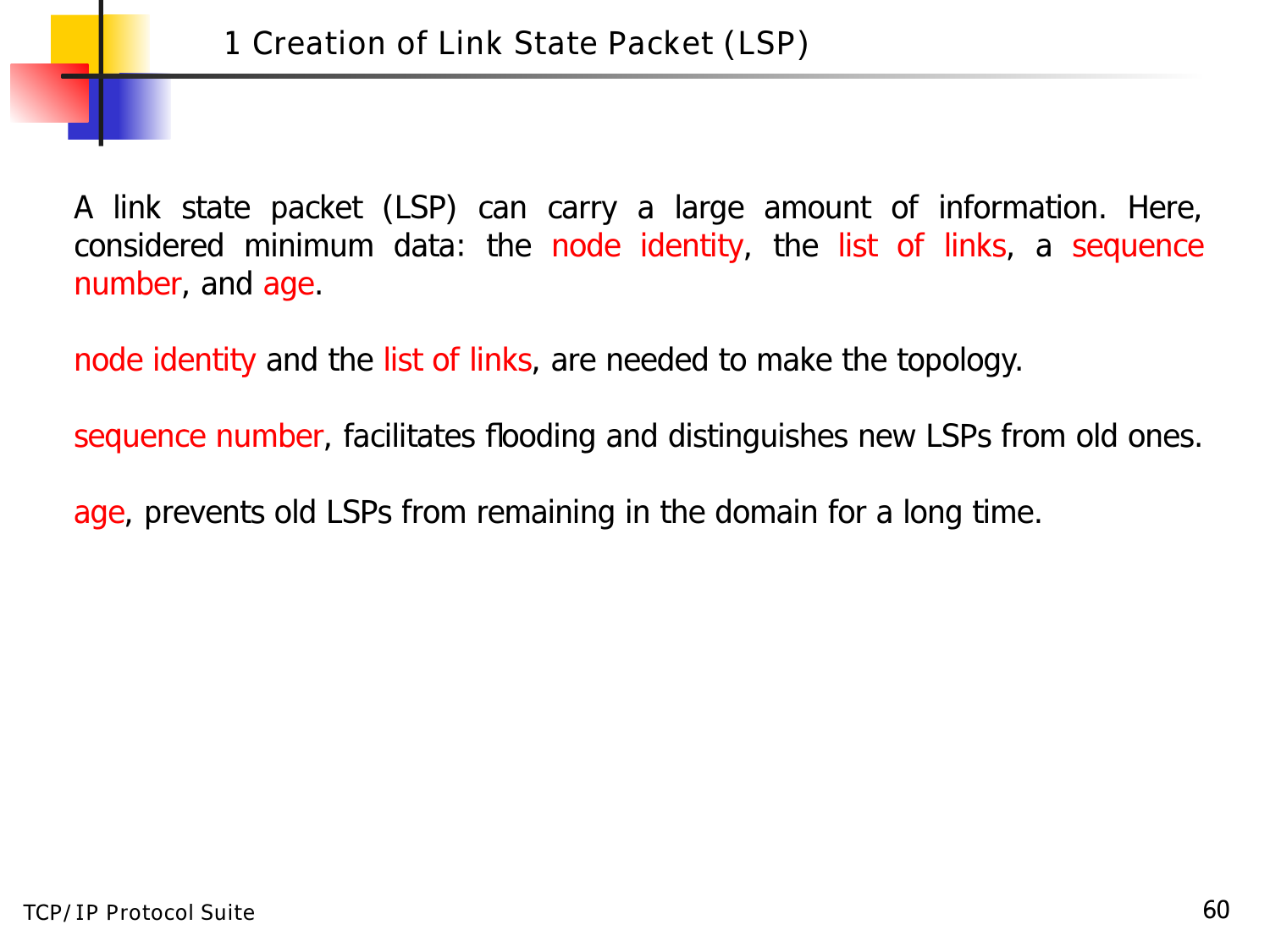

1 Creation of Link State Packet (LSP)

A link state packet (LSP) can carry a large amount of information. Here, considered minimum data: the node identity, the list of links, a sequence number, and age.

node identity and the list of links, are needed to make the topology.

sequence number, facilitates flooding and distinguishes new LSPs from old ones.

age, prevents old LSPs from remaining in the domain for a long time.

60
TCP/IP Protocol Suite